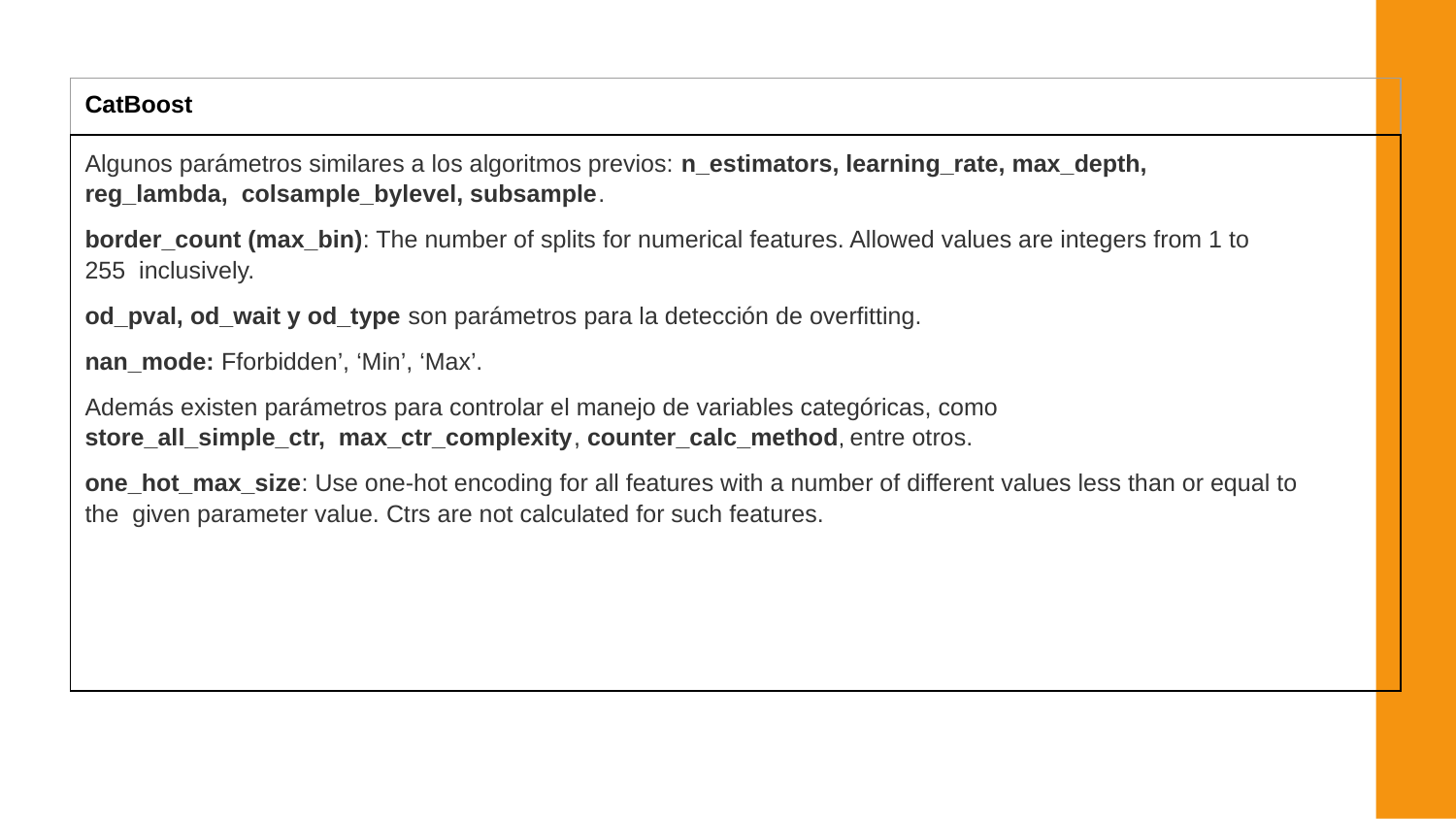

| CatBoost |
| --- |
| Algunos parámetros similares a los algoritmos previos: n\_estimators, learning\_rate, max\_depth, reg\_lambda, colsample\_bylevel, subsample. border\_count (max\_bin): The number of splits for numerical features. Allowed values are integers from 1 to 255 inclusively. od\_pval, od\_wait y od\_type son parámetros para la detección de overfitting. nan\_mode: Fforbidden’, ‘Min’, ‘Max’. Además existen parámetros para controlar el manejo de variables categóricas, como store\_all\_simple\_ctr, max\_ctr\_complexity, counter\_calc\_method, entre otros. one\_hot\_max\_size: Use one-hot encoding for all features with a number of different values less than or equal to the given parameter value. Ctrs are not calculated for such features. |